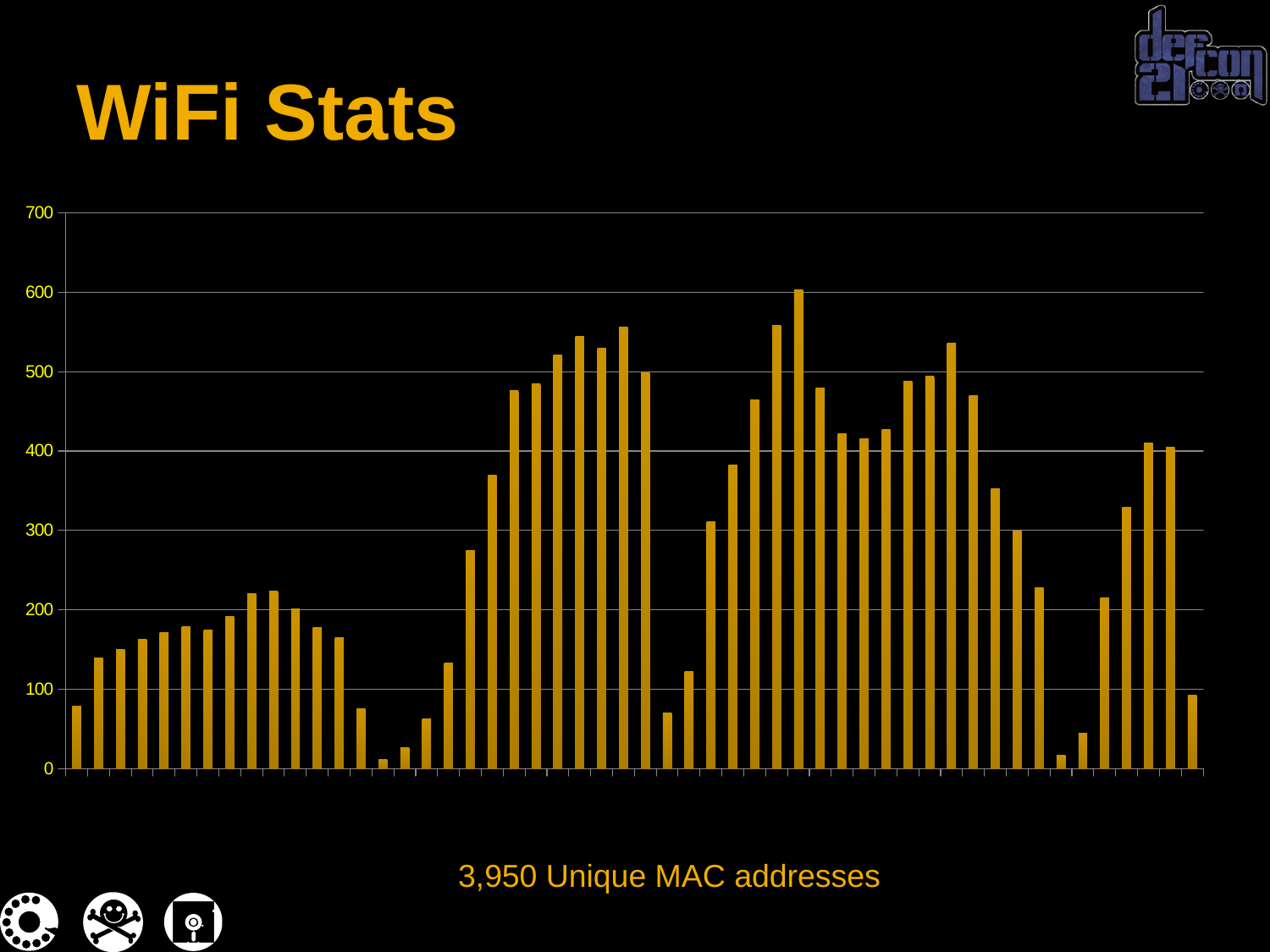

# WiFi Stats

### Chart:

| Category | Number WiFi of Users |
|---|---|
| 0.416666666666667 | 79.0 |
| 0.458333333333333 | 139.0 |
| 0.489583333333333 | 150.0 |
| 0.5 | 163.0 |
| 0.520833333333333 | 171.0 |
| 0.541666666666667 | 179.0 |
| 0.5625 | 174.0 |
| 0.604166666666667 | 192.0 |
| 0.625 | 220.0 |
| 0.645833333333333 | 223.0 |
| 0.666666666666667 | 201.0 |
| 0.708333333333333 | 178.0 |
| 0.729166666666667 | 165.0 |
| 0.833333333333333 | 75.0 |
| 0.333333333333333 | 11.0 |
| 0.354166666666667 | 26.0 |
| 0.375 | 63.0 |
| 0.395833333333333 | 133.0 |
| 0.416666666666667 | 275.0 |
| 0.4375 | 370.0 |
| 0.458333333333333 | 476.0 |
| 0.479166666666667 | 485.0 |
| 0.5 | 521.0 |
| 0.541666666666667 | 544.0 |
| 0.5625 | 529.0 |
| 0.666666666666667 | 556.0 |
| 0.708333333333333 | 499.0 |
| 0.375 | 70.0 |
| 0.395833333333333 | 122.0 |
| 0.416666666666667 | 311.0 |
| 0.4375 | 382.0 |
| 0.479166666666667 | 465.0 |
| 0.5 | 558.0 |
| 0.520833333333333 | 603.0 |
| 0.541666666666667 | 479.0 |
| 0.5625 | 422.0 |
| 0.583333333333333 | 415.0 |
| 0.604166666666666 | 427.0 |
| 0.666666666666666 | 488.0 |
| 0.6875 | 494.0 |
| 0.708333333333333 | 536.0 |
| 0.729166666666666 | 470.0 |
| 0.75 | 352.0 |
| 0.770833333333333 | 299.0 |
| 0.791666666666666 | 228.0 |
| 0.354166666666667 | 17.0 |
| 0.375 | 44.0 |
| 0.416666666666667 | 215.0 |
| 0.4375 | 329.0 |
| 0.458333333333333 | 410.0 |
| 0.479166666666667 | 405.0 |
| 0.604166666666667 | 92.0 |
3,950 Unique MAC addresses